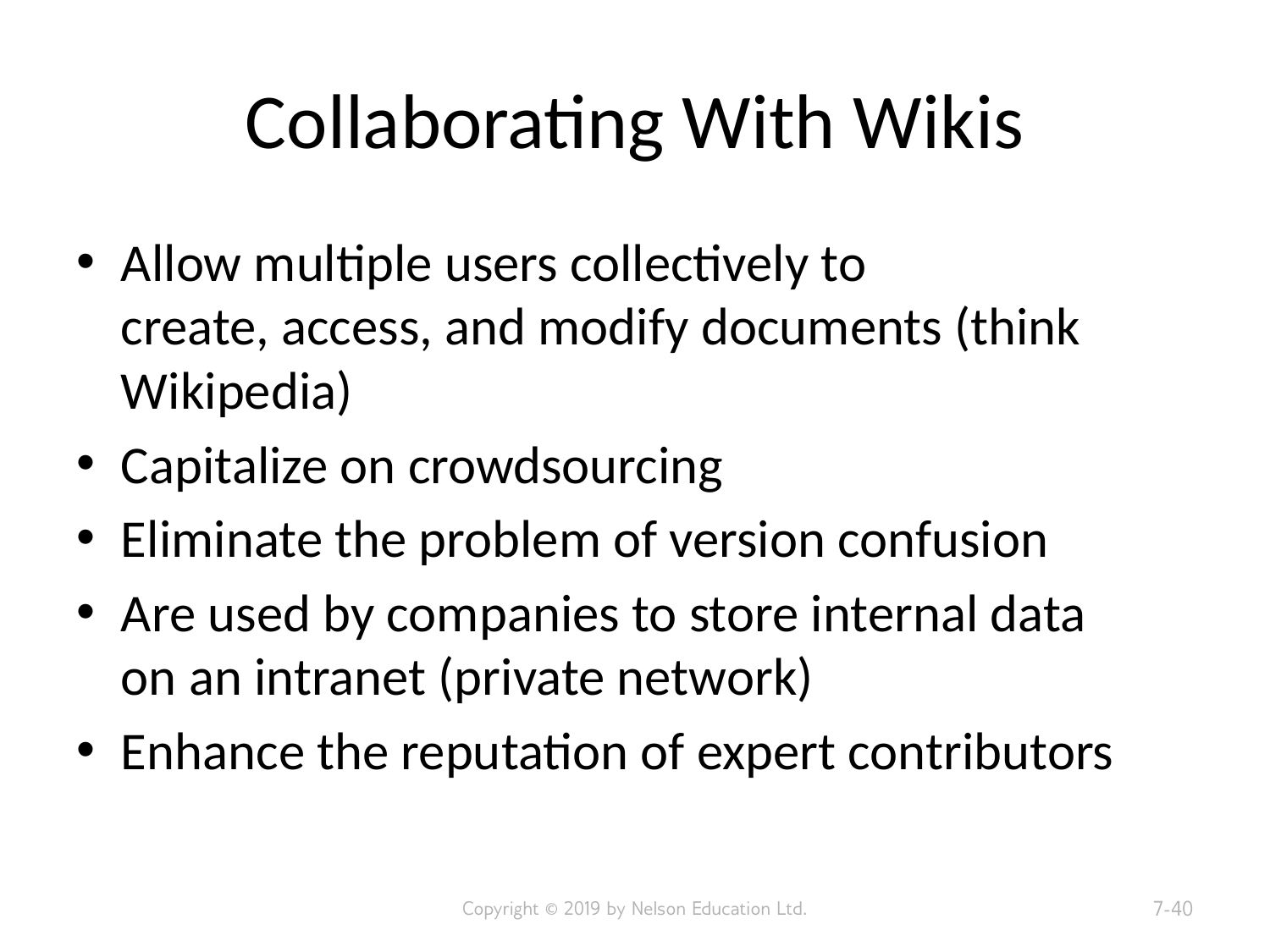

# Collaborating With Wikis
Allow multiple users collectively to
create, access, and modify documents (think Wikipedia)
Capitalize on crowdsourcing
Eliminate the problem of version confusion
Are used by companies to store internal data on an intranet (private network)
Enhance the reputation of expert contributors
Copyright © 2019 by Nelson Education Ltd.
7-40